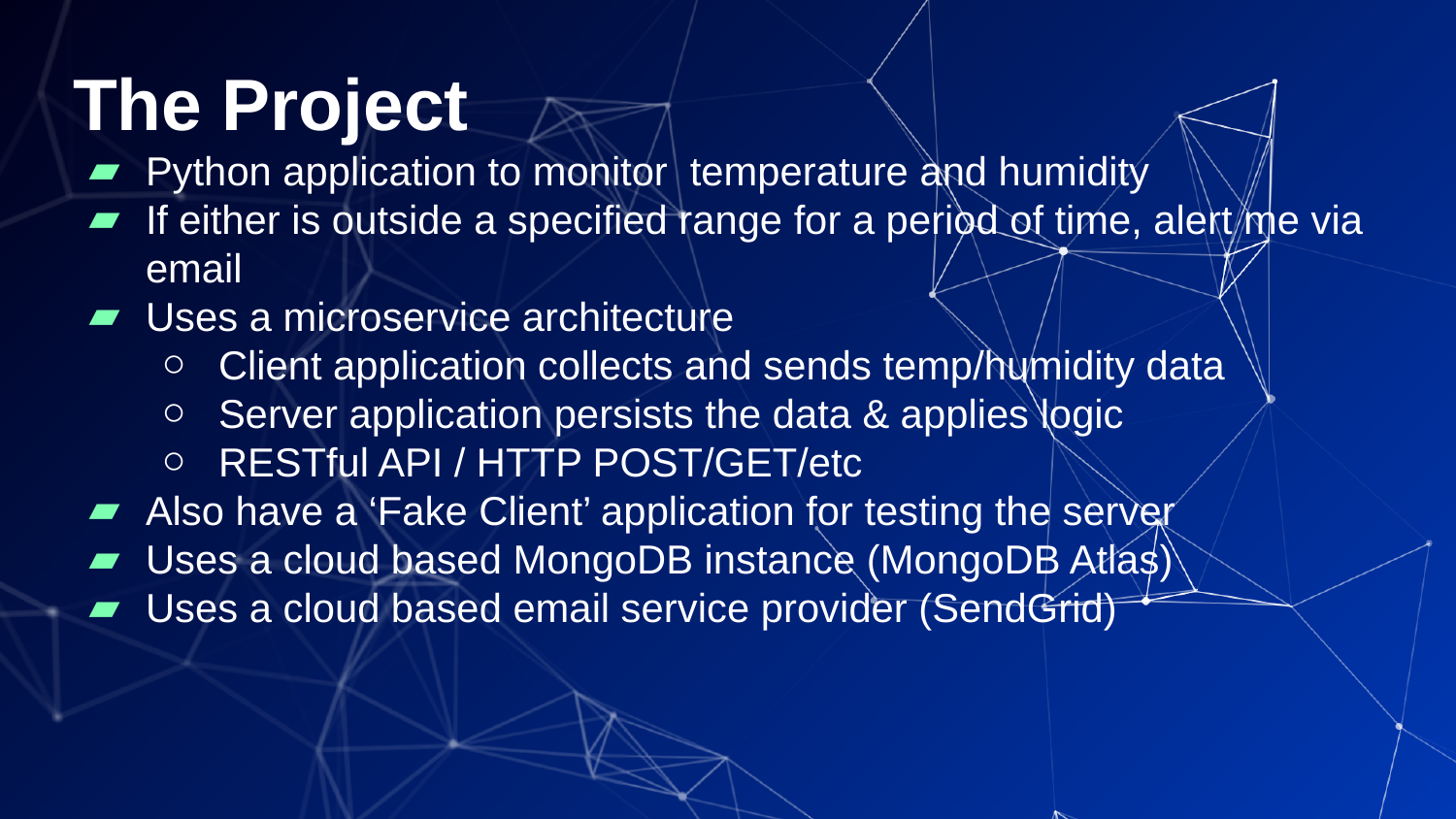

# The Project
Python application to monitor  temperature and humidity
If either is outside a specified range for a period of time, alert me via email
Uses a microservice architecture
Client application collects and sends temp/humidity data
Server application persists the data & applies logic
RESTful API / HTTP POST/GET/etc
Also have a ‘Fake Client’ application for testing the server
Uses a cloud based MongoDB instance (MongoDB Atlas)
Uses a cloud based email service provider (SendGrid)

3